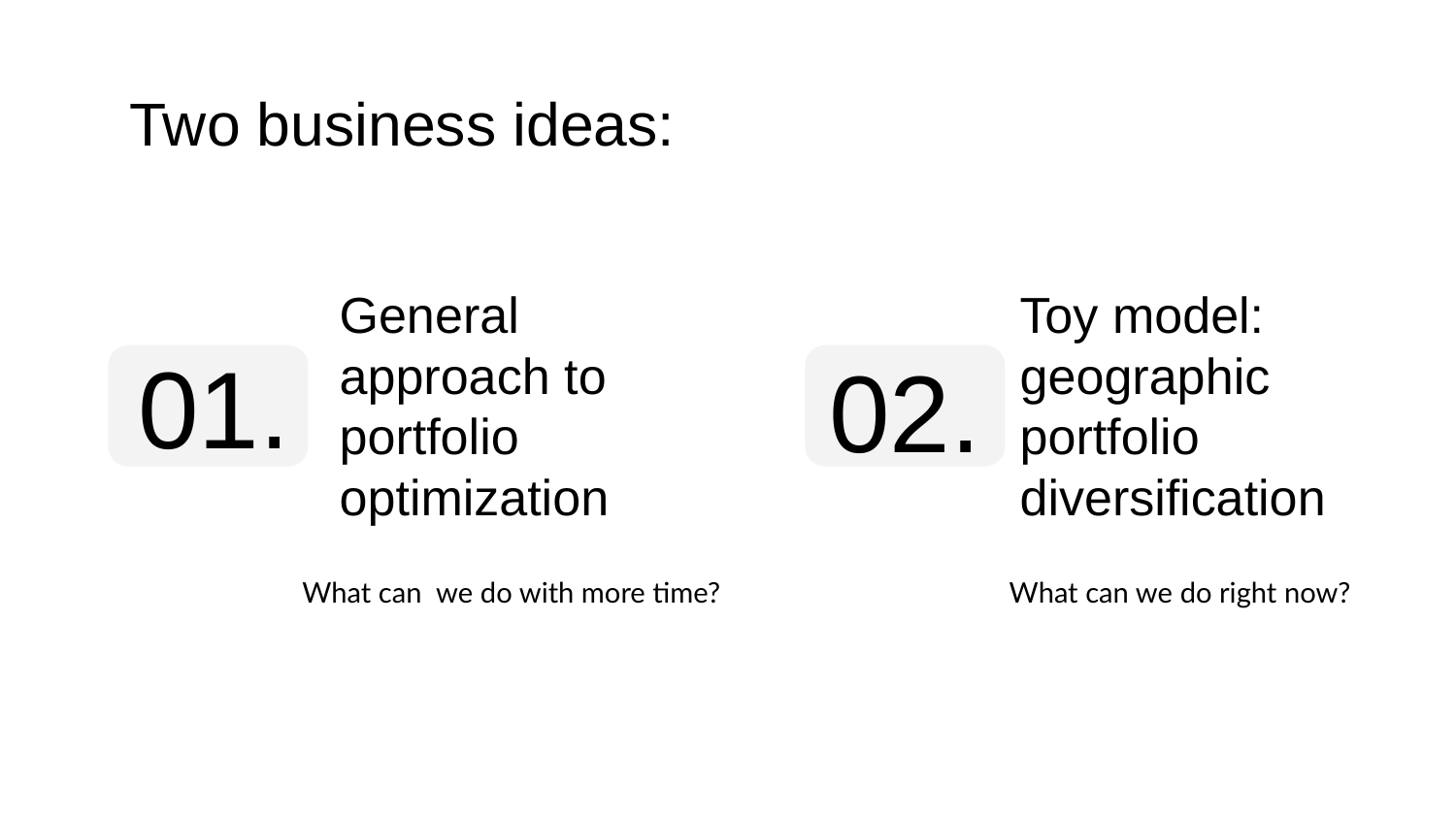

# Two business ideas:
Toy model: geographic portfolio diversification

01.
General approach to portfolio optimization
02.
What can we do right now?
What can  we do with more time?